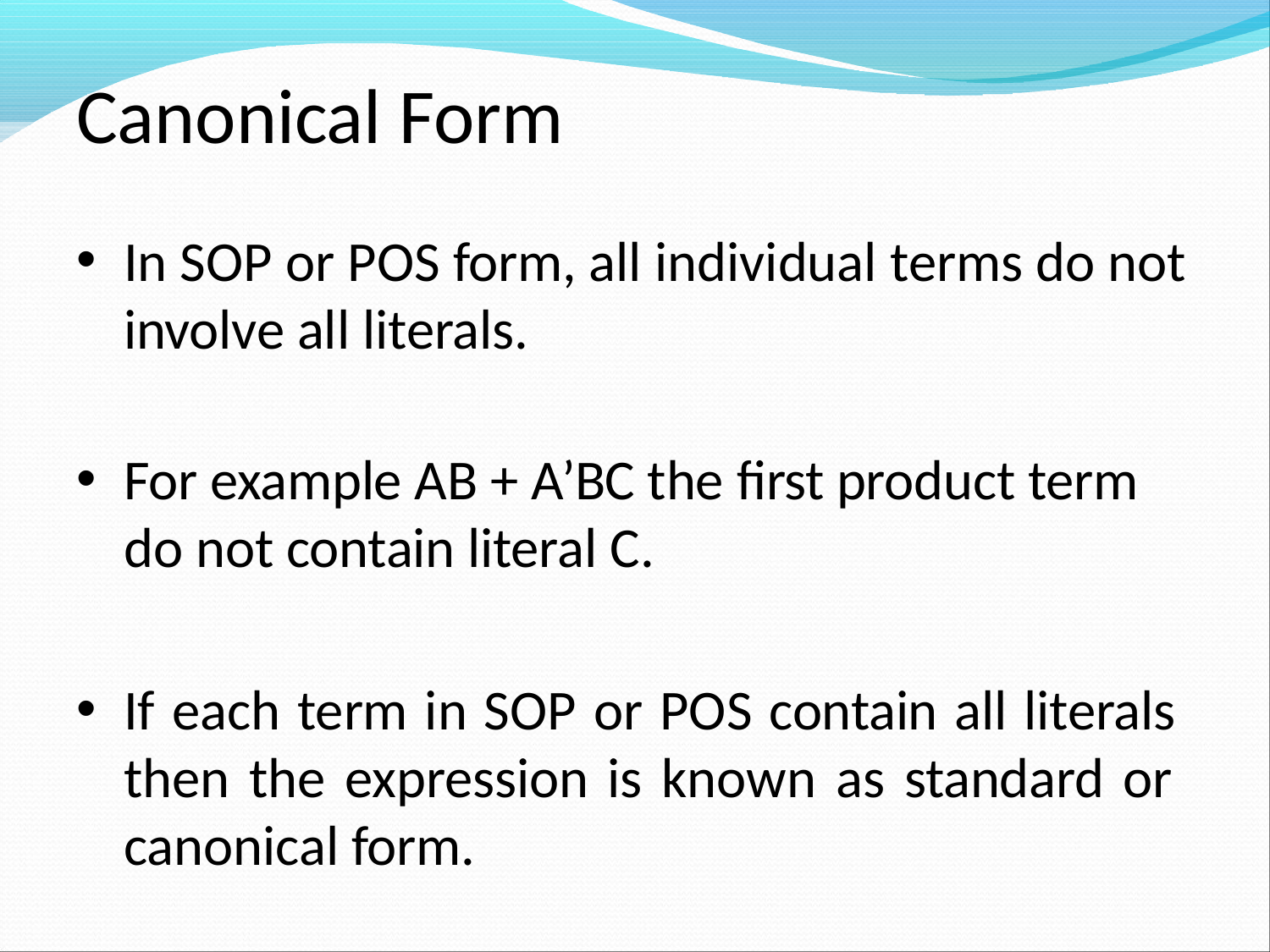

# Canonical Form
In SOP or POS form, all individual terms do not  involve all literals.

For example AB + A’BC the first product term  do not contain literal C.

If each term in SOP or POS contain all literals  then the expression is known as standard or  canonical form.